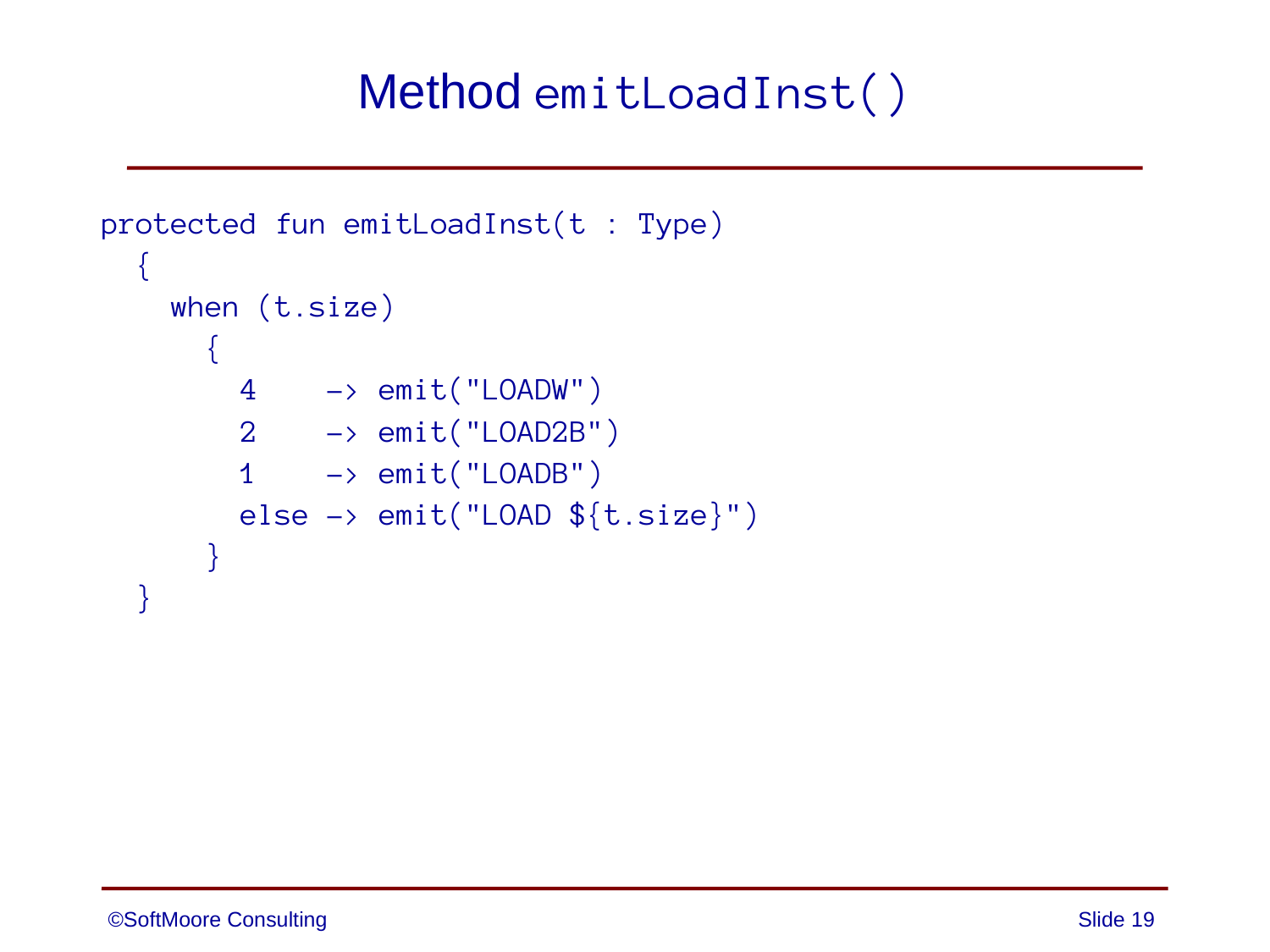

# Method emitLoadInst()
protected fun emitLoadInst(t : Type)
  {
    when (t.size)
      {
        4    -> emit("LOADW")
        2    -> emit("LOAD2B")
        1    -> emit("LOADB")
        else -> emit("LOAD ${t.size}")
      }
  }
©SoftMoore Consulting
Slide 19